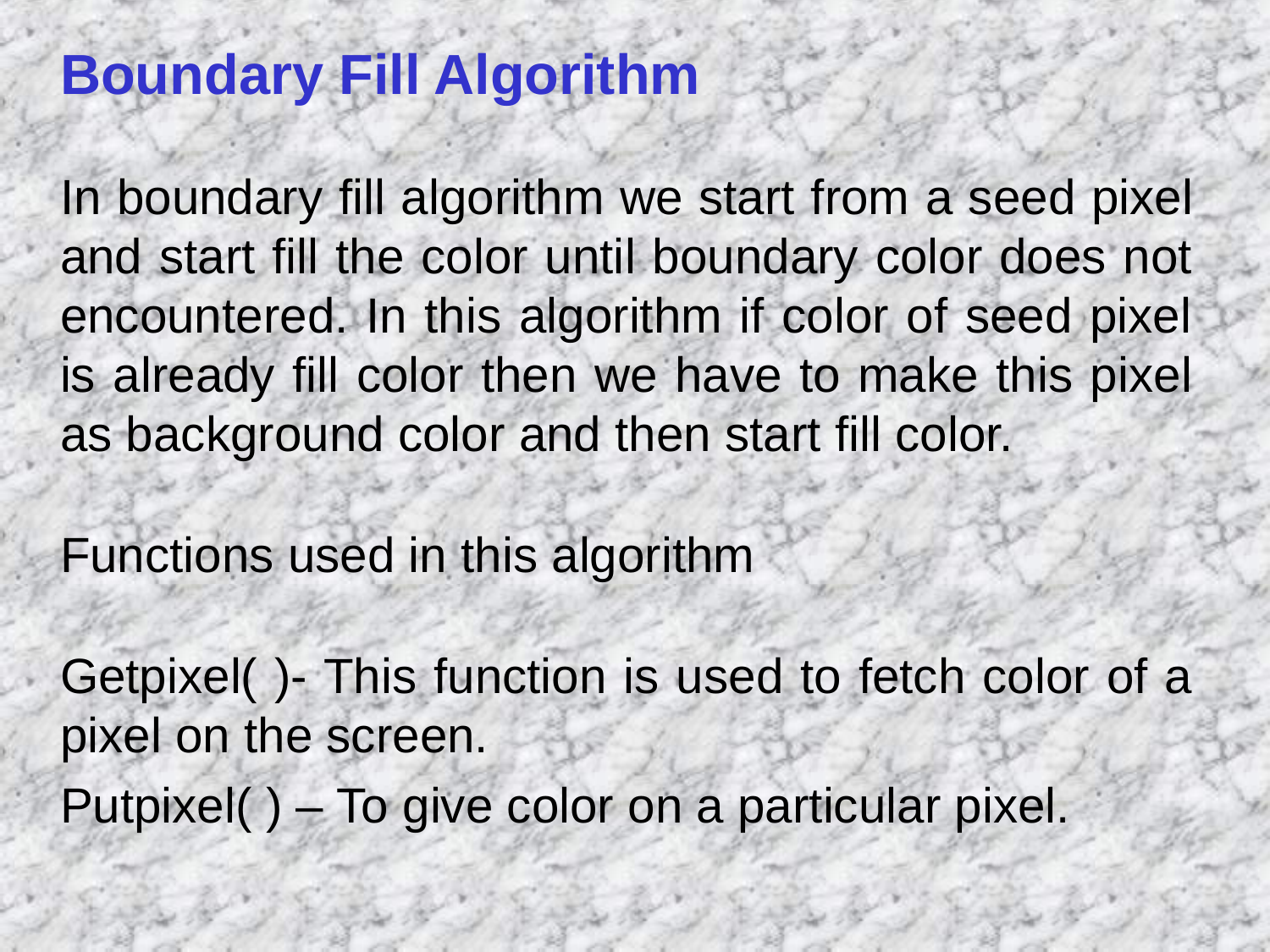

# Boundary Fill Algorithm
In boundary fill algorithm we start from a seed pixel  and start fill the color until boundary color does not  encountered. In this algorithm if color of seed pixel  is already fill color then we have to make this pixel  as background color and then start fill color.

Functions used in this algorithm

Getpixel( )- This function is used to fetch color of a  pixel on the screen.
Putpixel( ) – To give color on a particular pixel.